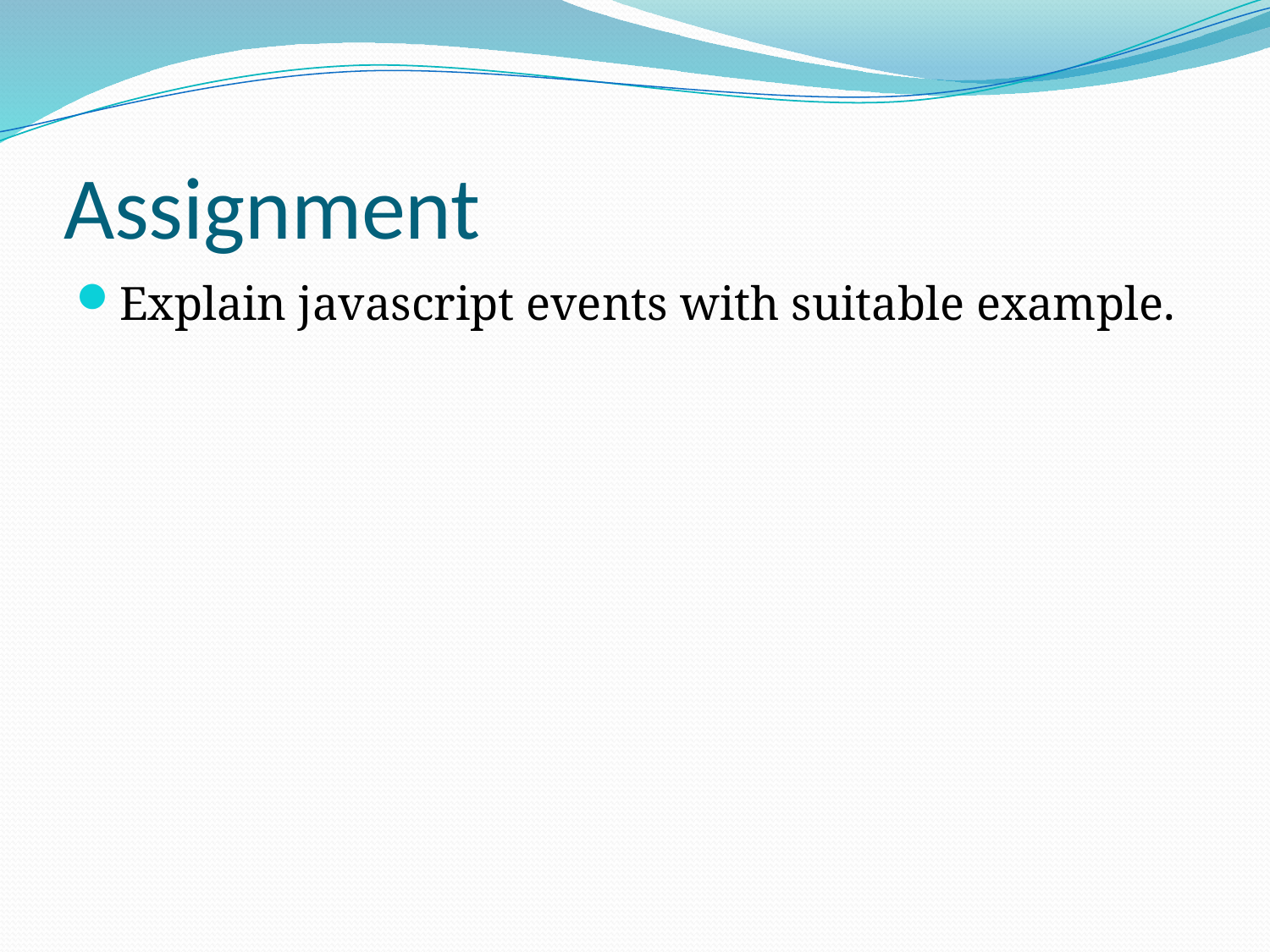

# Assignment
Explain javascript events with suitable example.